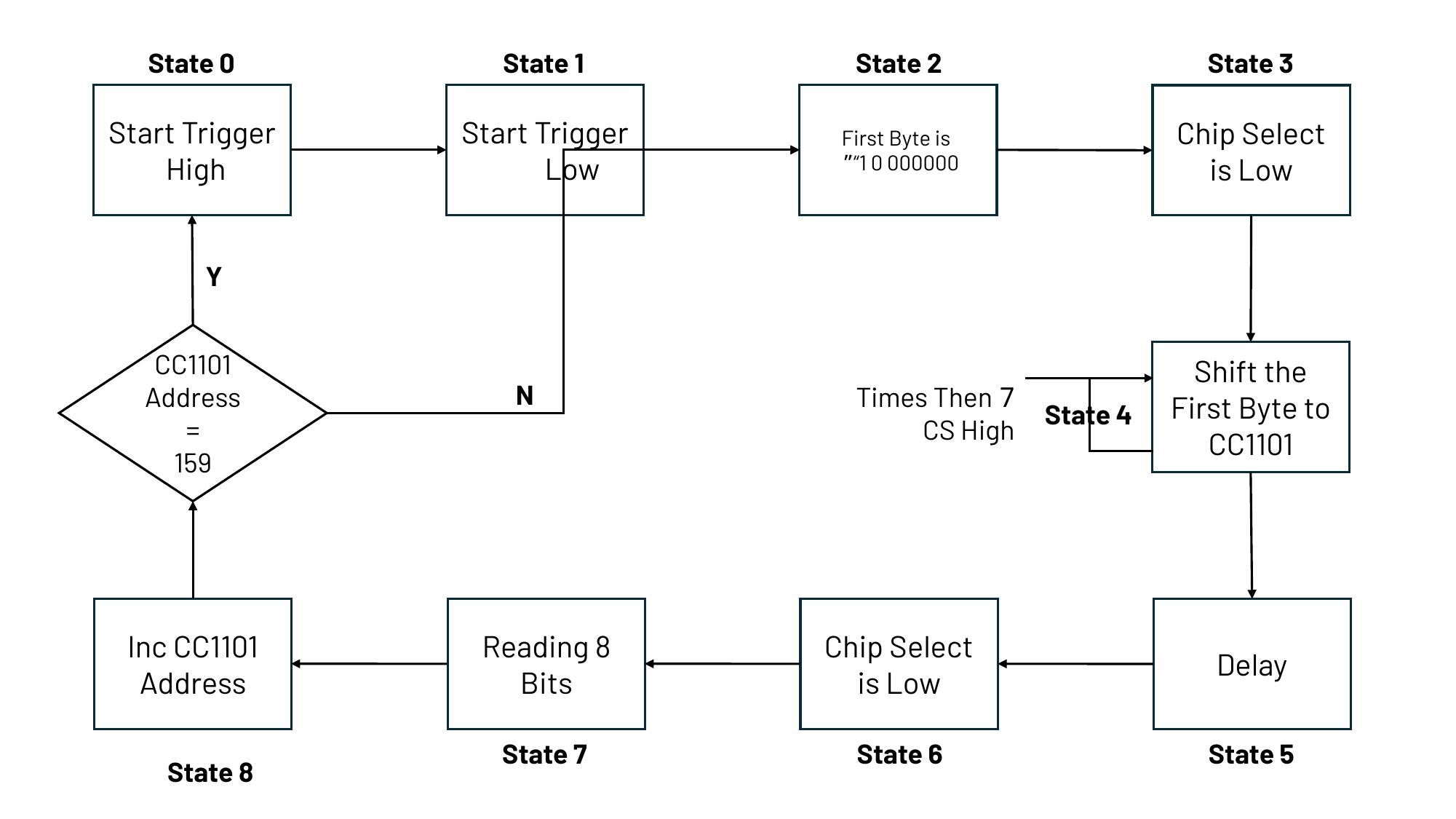

State 0
State 1
State 2
State 3
Start Trigger High

Start Trigger Low
First Byte is
“1 0 000000”
Chip Select is Low
Y
CC1101 Address
=
159
Shift the First Byte to CC1101
N
7 Times Then CS High
State 4
Inc CC1101 Address
Reading 8 Bits
Chip Select is Low
Delay
State 7
State 6
State 5
State 8